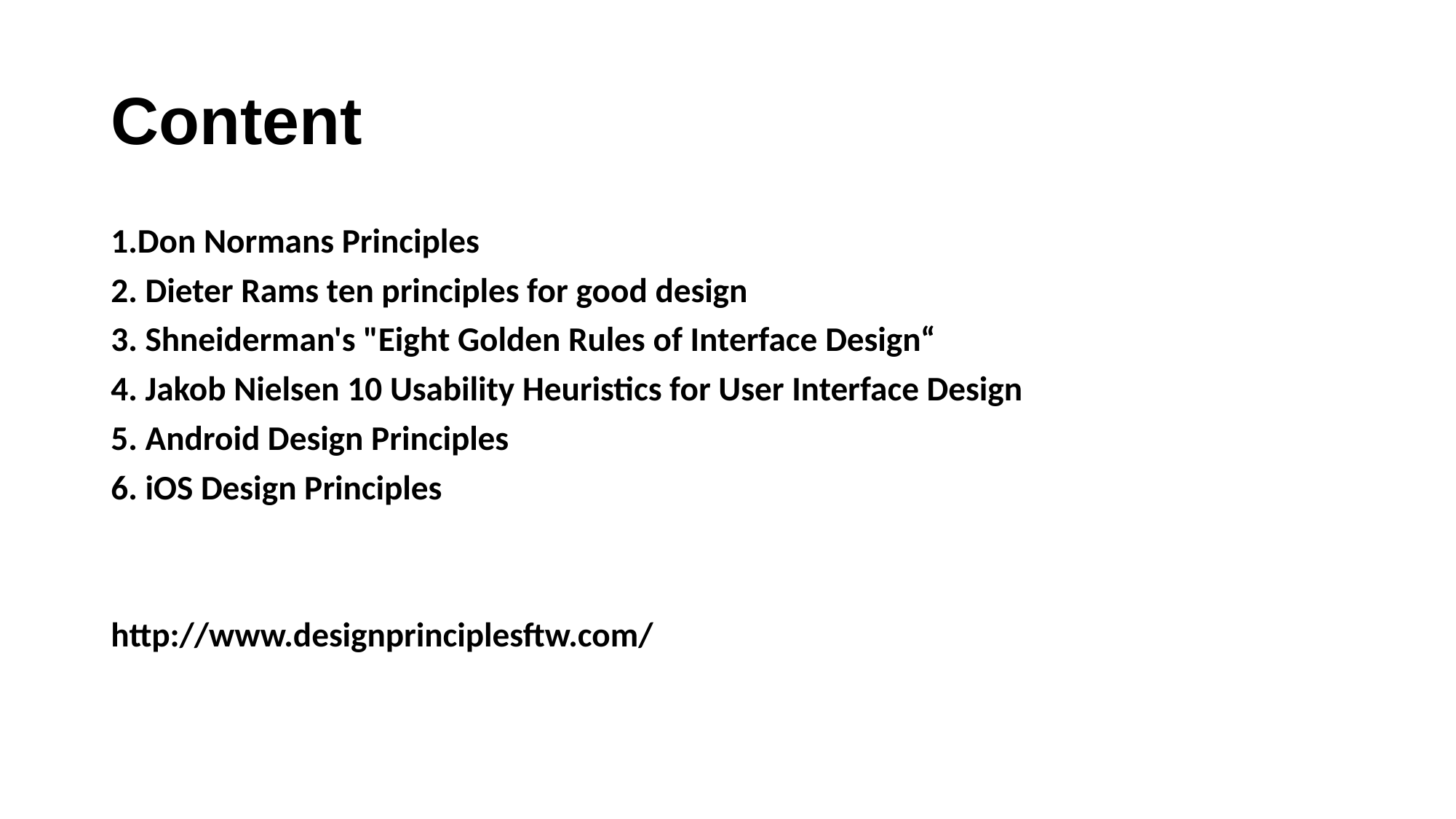

# Content
1.Don Normans Principles
2. Dieter Rams ten principles for good design
3. Shneiderman's "Eight Golden Rules of Interface Design“
4. Jakob Nielsen 10 Usability Heuristics for User Interface Design
5. Android Design Principles
6. iOS Design Principles

http://www.designprinciplesftw.com/